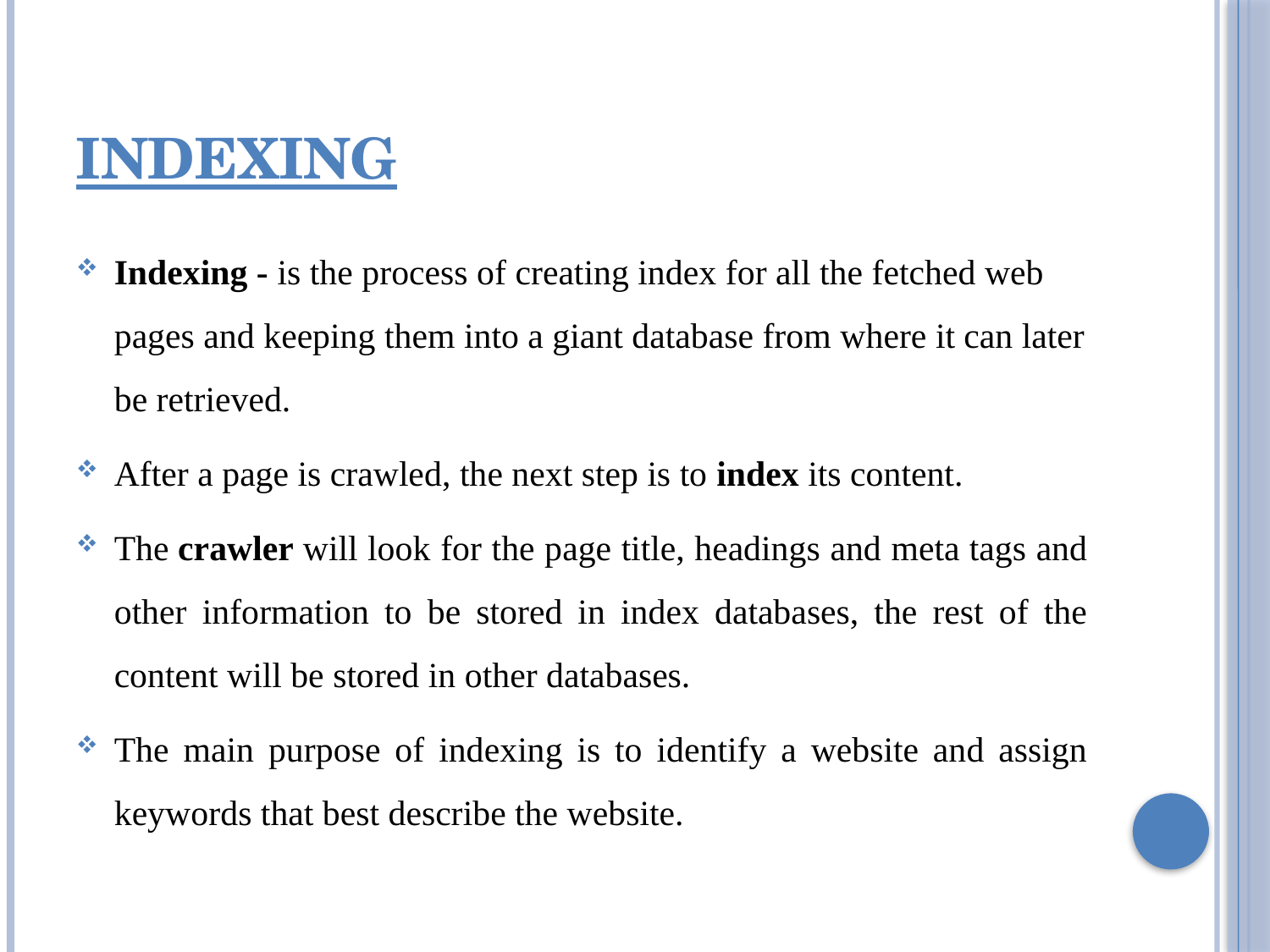

# indexing
Indexing - is the process of creating index for all the fetched web pages and keeping them into a giant database from where it can later be retrieved.
After a page is crawled, the next step is to index its content.
The crawler will look for the page title, headings and meta tags and other information to be stored in index databases, the rest of the content will be stored in other databases.
The main purpose of indexing is to identify a website and assign keywords that best describe the website.